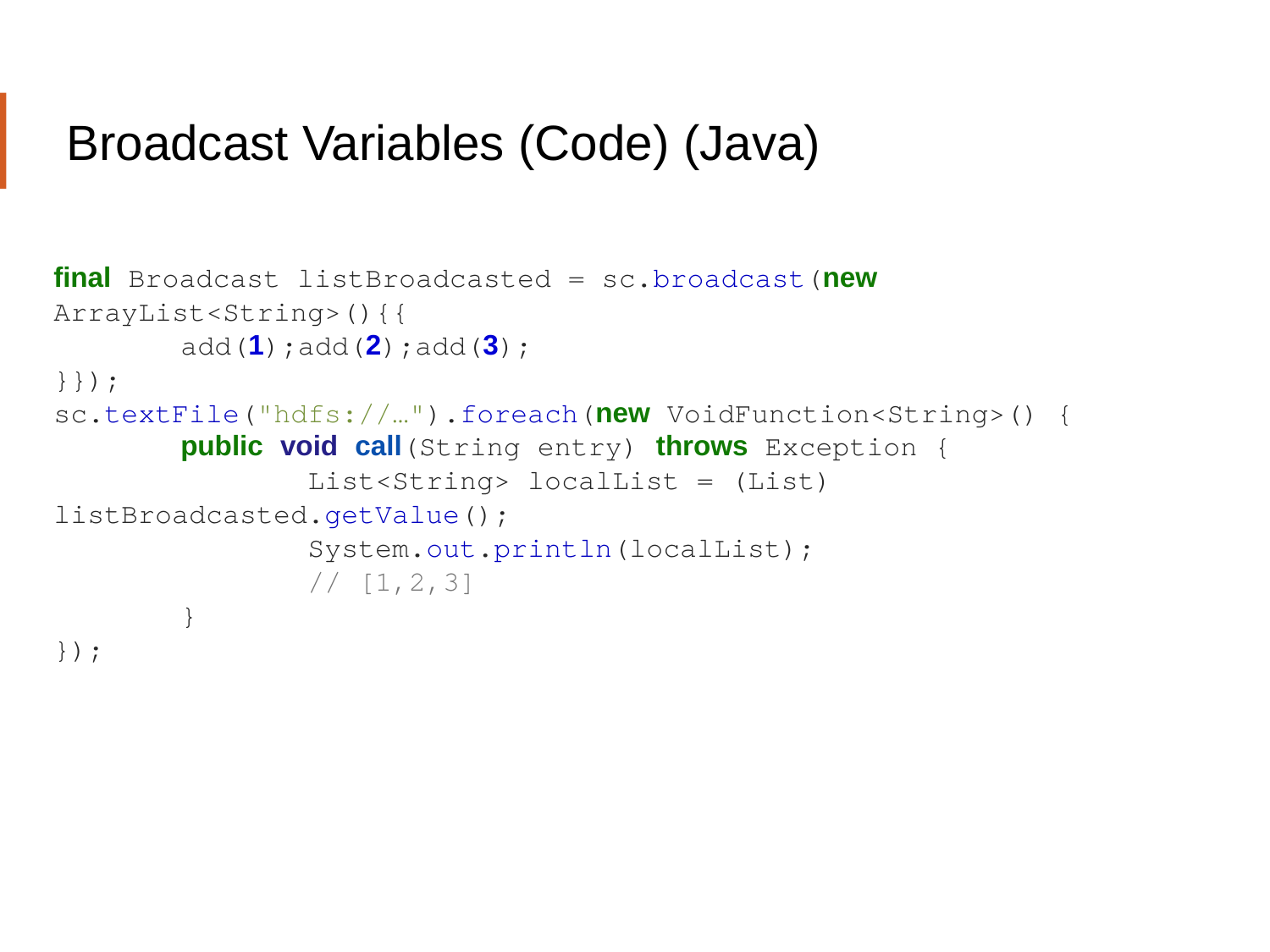

# Broadcast Variables (Code) (Java)
final Broadcast listBroadcasted = sc.broadcast(new ArrayList<String>(){{
	add(1);add(2);add(3);
}});
sc.textFile("hdfs://…").foreach(new VoidFunction<String>() {
	public void call(String entry) throws Exception {
		List<String> localList = (List) listBroadcasted.getValue();
		System.out.println(localList);
		// [1,2,3]
	}
});